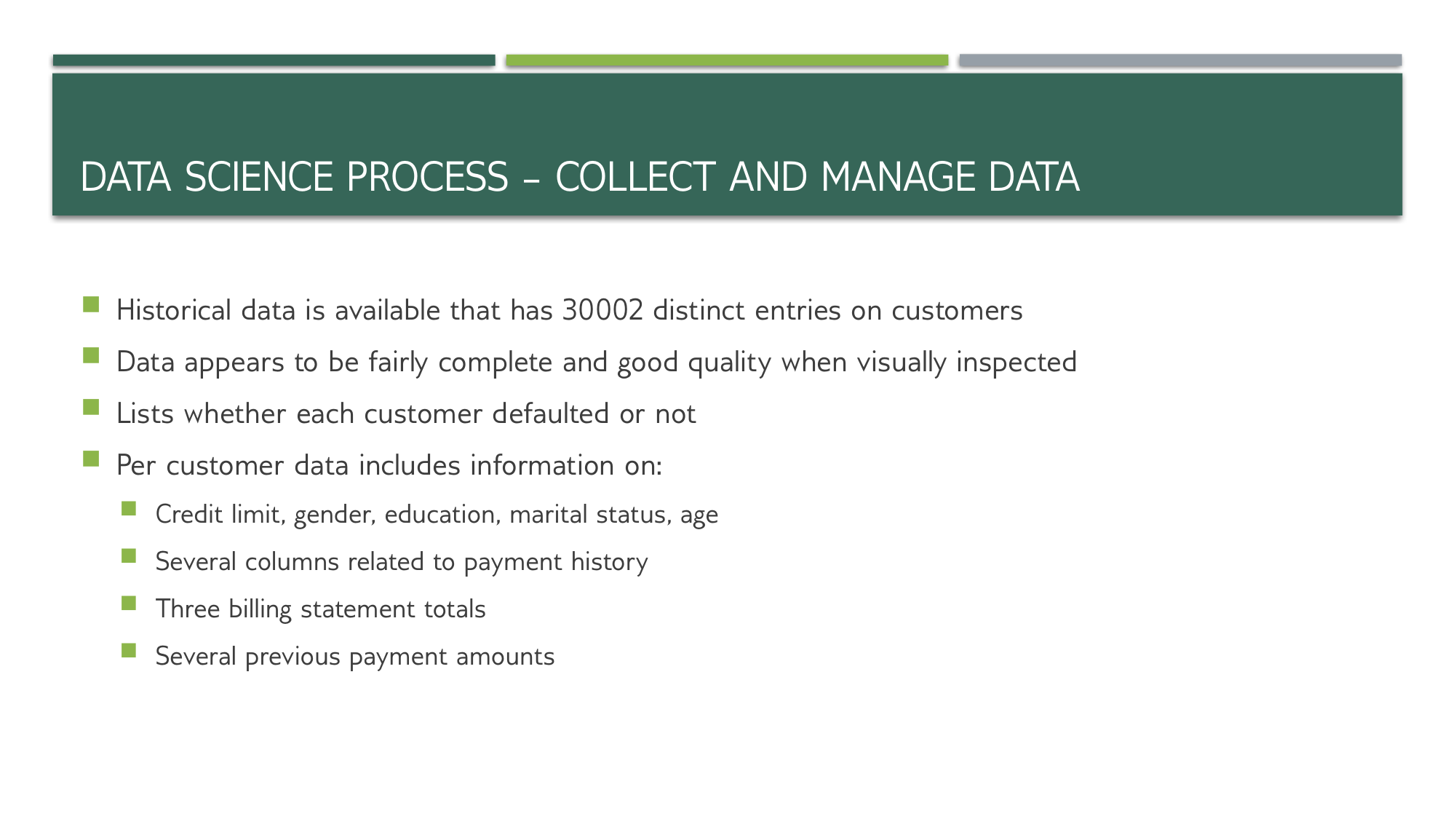

# Data Science Process – Collect and Manage Data
Historical data is available that has 30002 distinct entries on customers
Data appears to be fairly complete and good quality when visually inspected
Lists whether each customer defaulted or not
Per customer data includes information on:
Credit limit, gender, education, marital status, age
Several columns related to payment history
Three billing statement totals
Several previous payment amounts